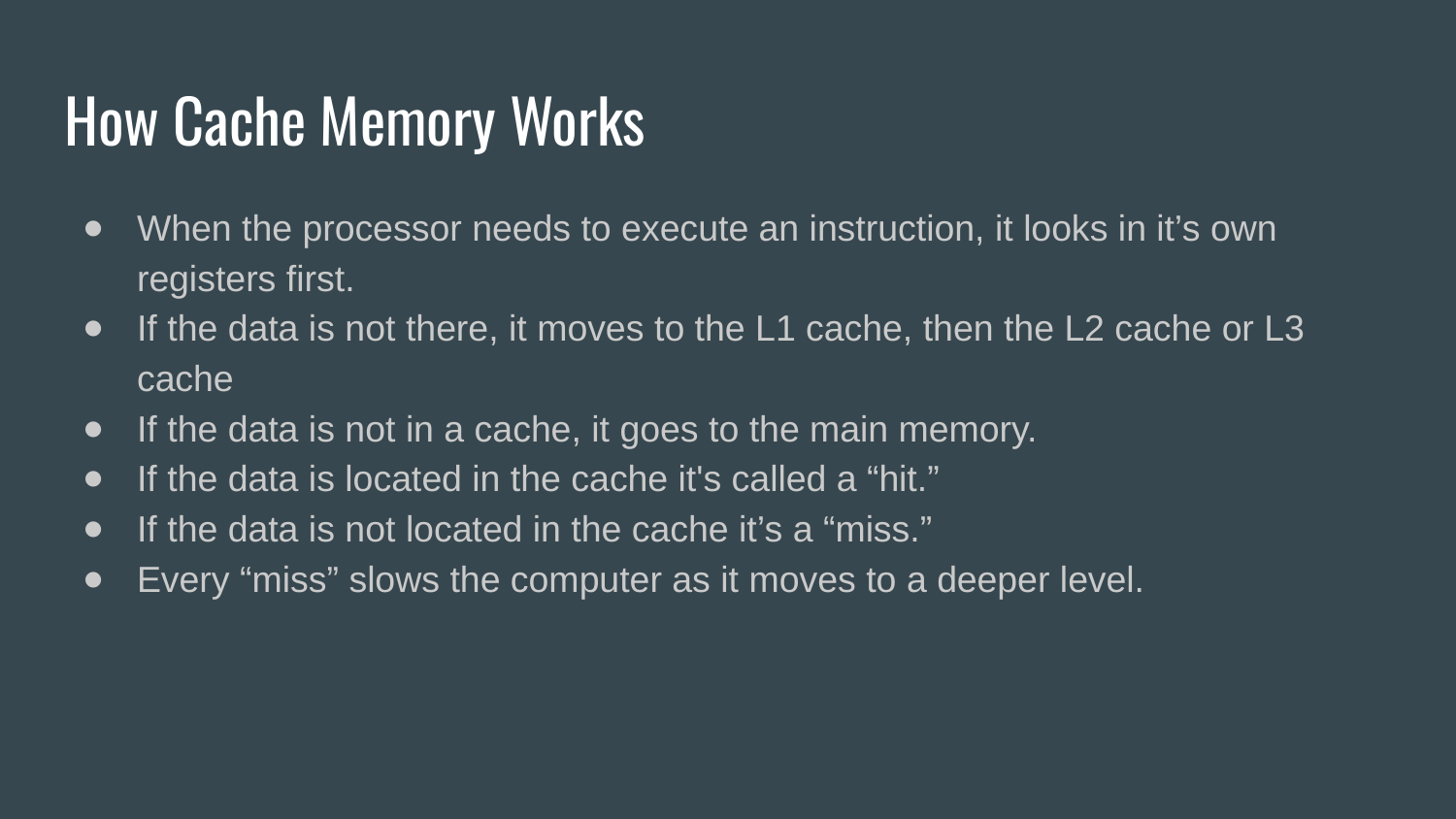

# How Cache Memory Works
When the processor needs to execute an instruction, it looks in it’s own registers first.
If the data is not there, it moves to the L1 cache, then the L2 cache or L3 cache
If the data is not in a cache, it goes to the main memory.
If the data is located in the cache it's called a “hit.”
If the data is not located in the cache it’s a “miss.”
Every “miss” slows the computer as it moves to a deeper level.